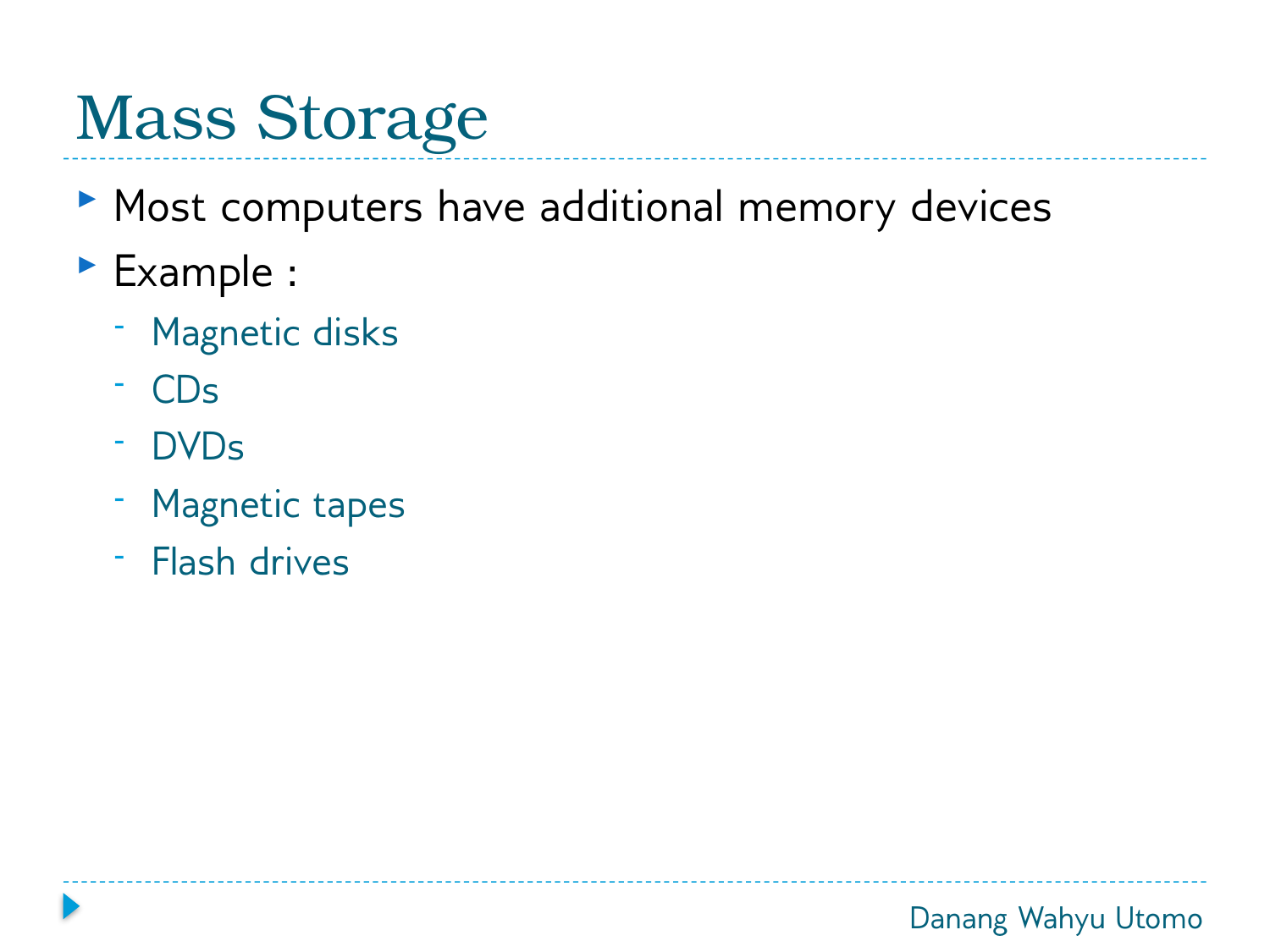

# Mass Storage
Most computers have additional memory devices
Example :
Magnetic disks
CDs
DVDs
Magnetic tapes
Flash drives